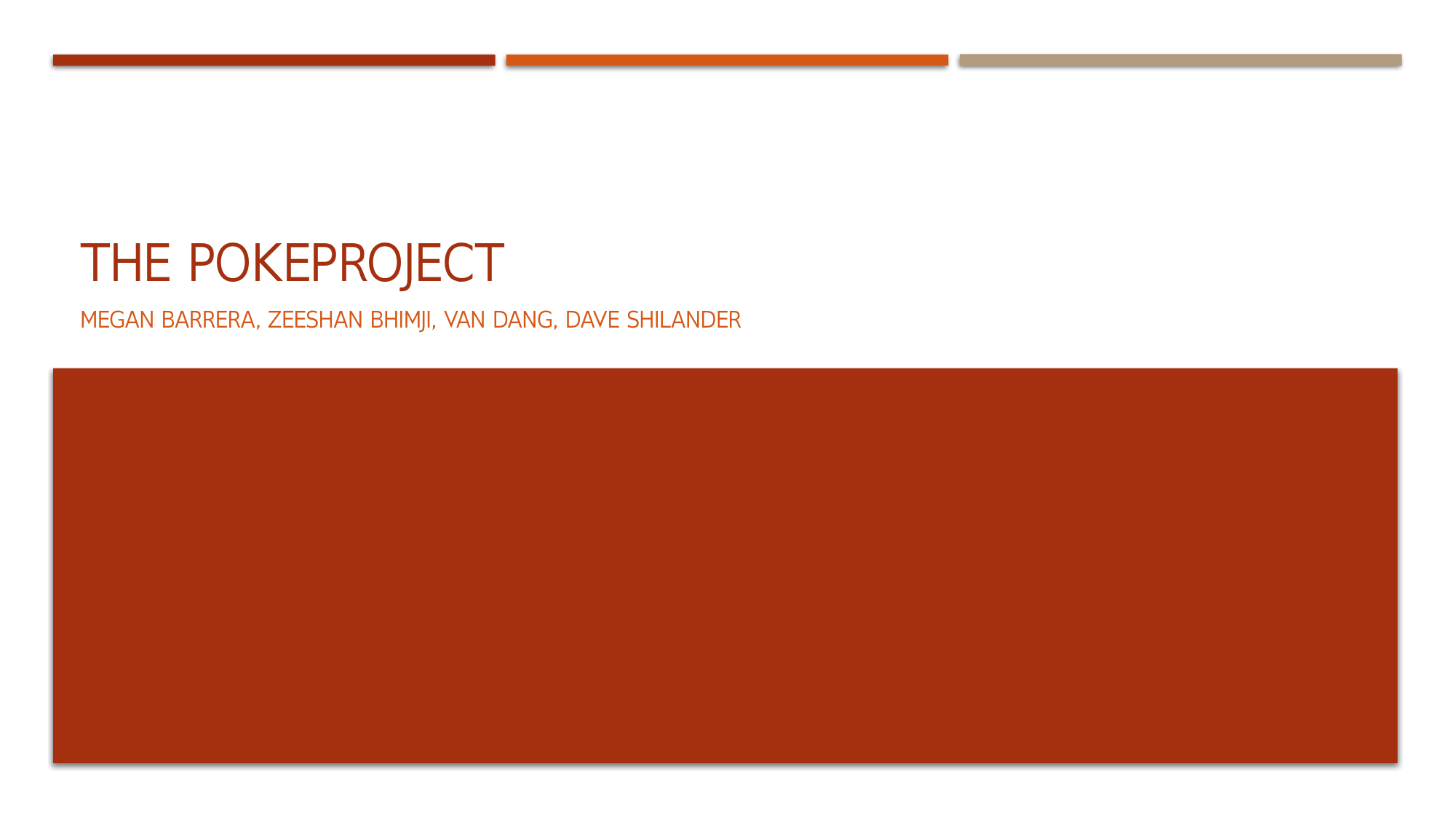

# The PokeProject
Megan Barrera, zeeshan bhimji, van dang, Dave shilander